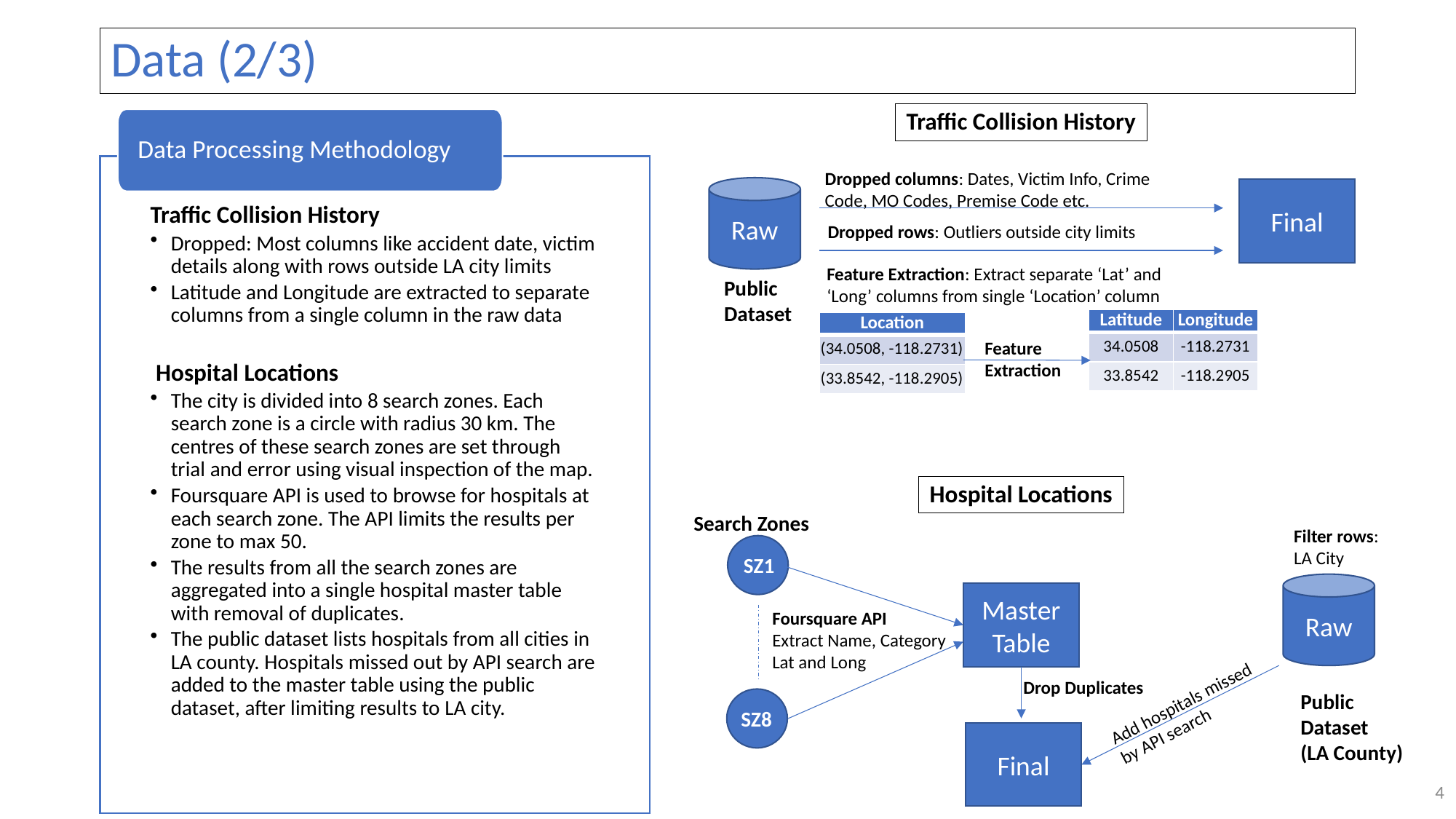

# Data (2/3)
Traffic Collision History
Data Processing Methodology

Traffic Collision History
Dropped: Most columns like accident date, victim details along with rows outside LA city limits
Latitude and Longitude are extracted to separate columns from a single column in the raw data

 Hospital Locations
The city is divided into 8 search zones. Each search zone is a circle with radius 30 km. The centres of these search zones are set through trial and error using visual inspection of the map.
Foursquare API is used to browse for hospitals at each search zone. The API limits the results per zone to max 50.
The results from all the search zones are aggregated into a single hospital master table with removal of duplicates.
The public dataset lists hospitals from all cities in LA county. Hospitals missed out by API search are added to the master table using the public dataset, after limiting results to LA city.

Dropped columns: Dates, Victim Info, Crime  Code, MO Codes, Premise Code etc.
Raw
Final
Dropped rows: Outliers outside city limits
Feature Extraction: Extract separate ‘Lat’ and ‘Long’ columns from single ‘Location’ column
Public Dataset
| Latitude | Longitude |
| --- | --- |
| 34.0508 | -118.2731 |
| 33.8542 | -118.2905 |
| Location |
| --- |
| (34.0508, -118.2731) |
| (33.8542, -118.2905) |
Feature
Extraction
Hospital Locations
Search Zones
Filter rows: LA City

SZ1
Raw
Master Table
Foursquare API
Extract Name, Category
Lat and Long
Drop Duplicates
Public Dataset
(LA County)
Add hospitals missed by API search

SZ8
Final
4